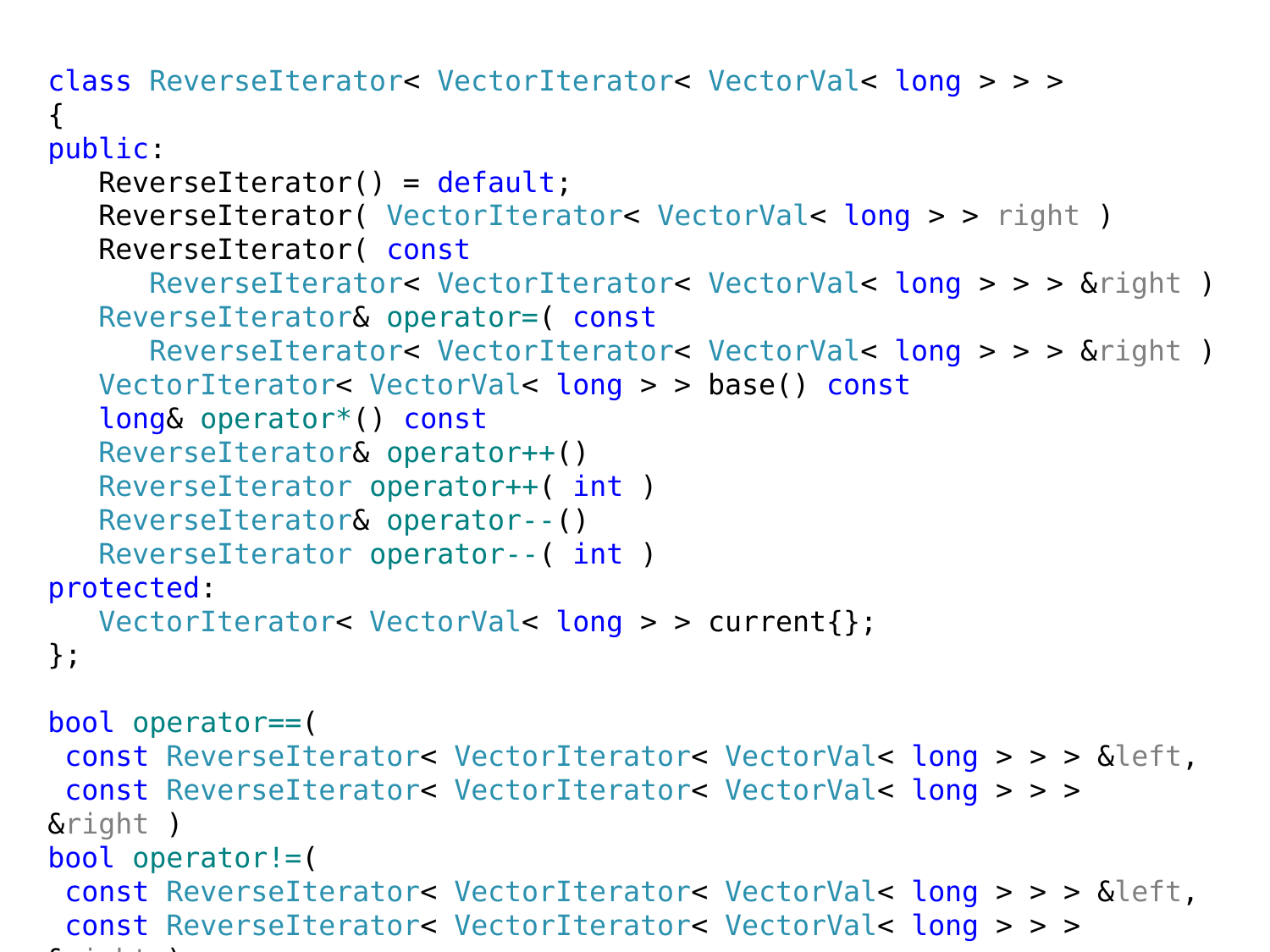

class ReverseIterator< VectorIterator< VectorVal< long > > >
{
public:
   ReverseIterator() = default;
   ReverseIterator( VectorIterator< VectorVal< long > > right )
   ReverseIterator( const
      ReverseIterator< VectorIterator< VectorVal< long > > > &right )
   ReverseIterator& operator=( const
      ReverseIterator< VectorIterator< VectorVal< long > > > &right )
   VectorIterator< VectorVal< long > > base() const
   long& operator*() const
   ReverseIterator& operator++()
   ReverseIterator operator++( int )
   ReverseIterator& operator--()
   ReverseIterator operator--( int )
protected:
   VectorIterator< VectorVal< long > > current{};
};

bool operator==(
 const ReverseIterator< VectorIterator< VectorVal< long > > > &left,
 const ReverseIterator< VectorIterator< VectorVal< long > > > &right )
bool operator!=(
 const ReverseIterator< VectorIterator< VectorVal< long > > > &left,
 const ReverseIterator< VectorIterator< VectorVal< long > > > &right )